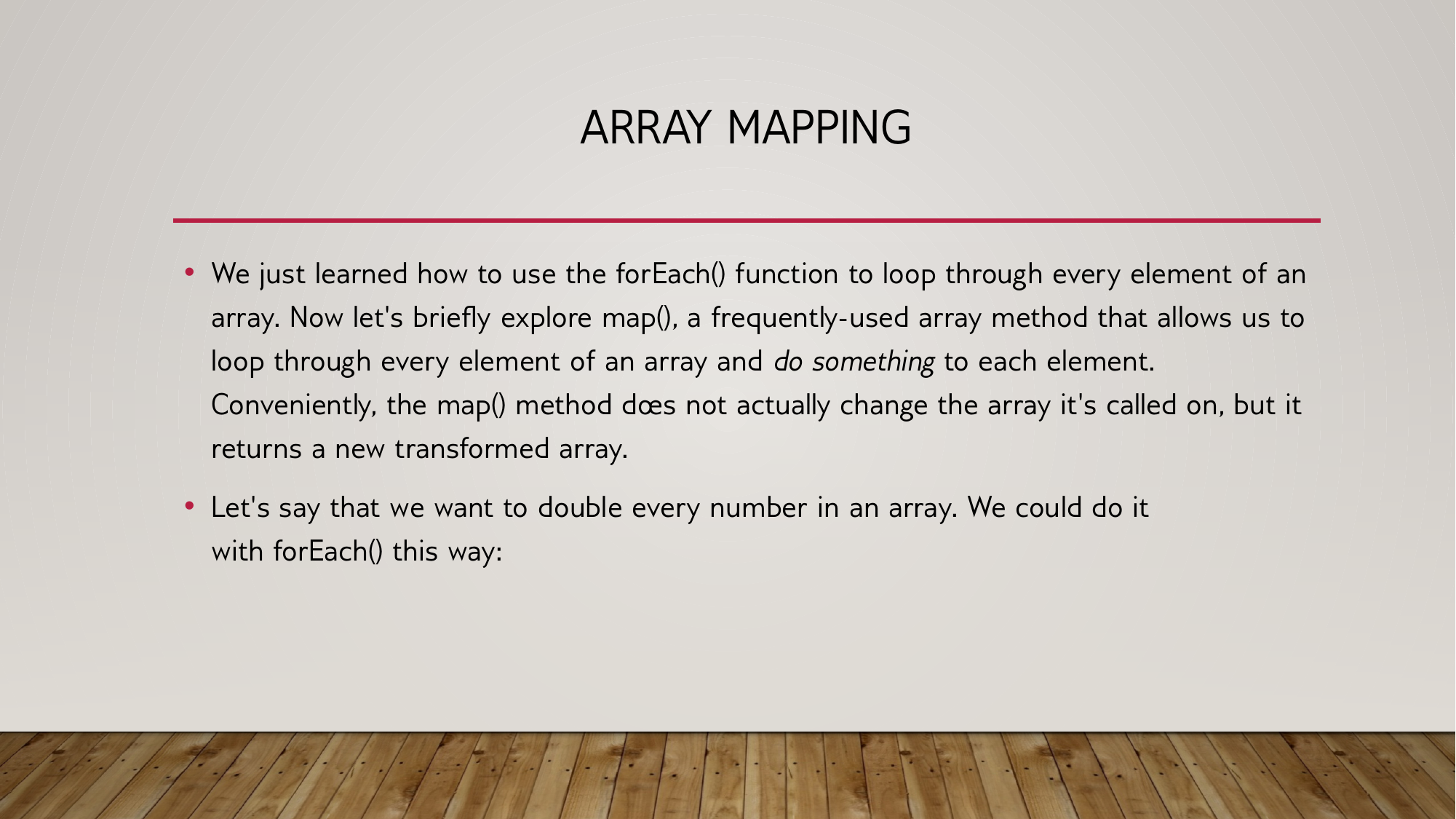

# Array Mapping
We just learned how to use the forEach() function to loop through every element of an array. Now let's briefly explore map(), a frequently-used array method that allows us to loop through every element of an array and do something to each element. Conveniently, the map() method does not actually change the array it's called on, but it returns a new transformed array.
Let's say that we want to double every number in an array. We could do it with forEach() this way: